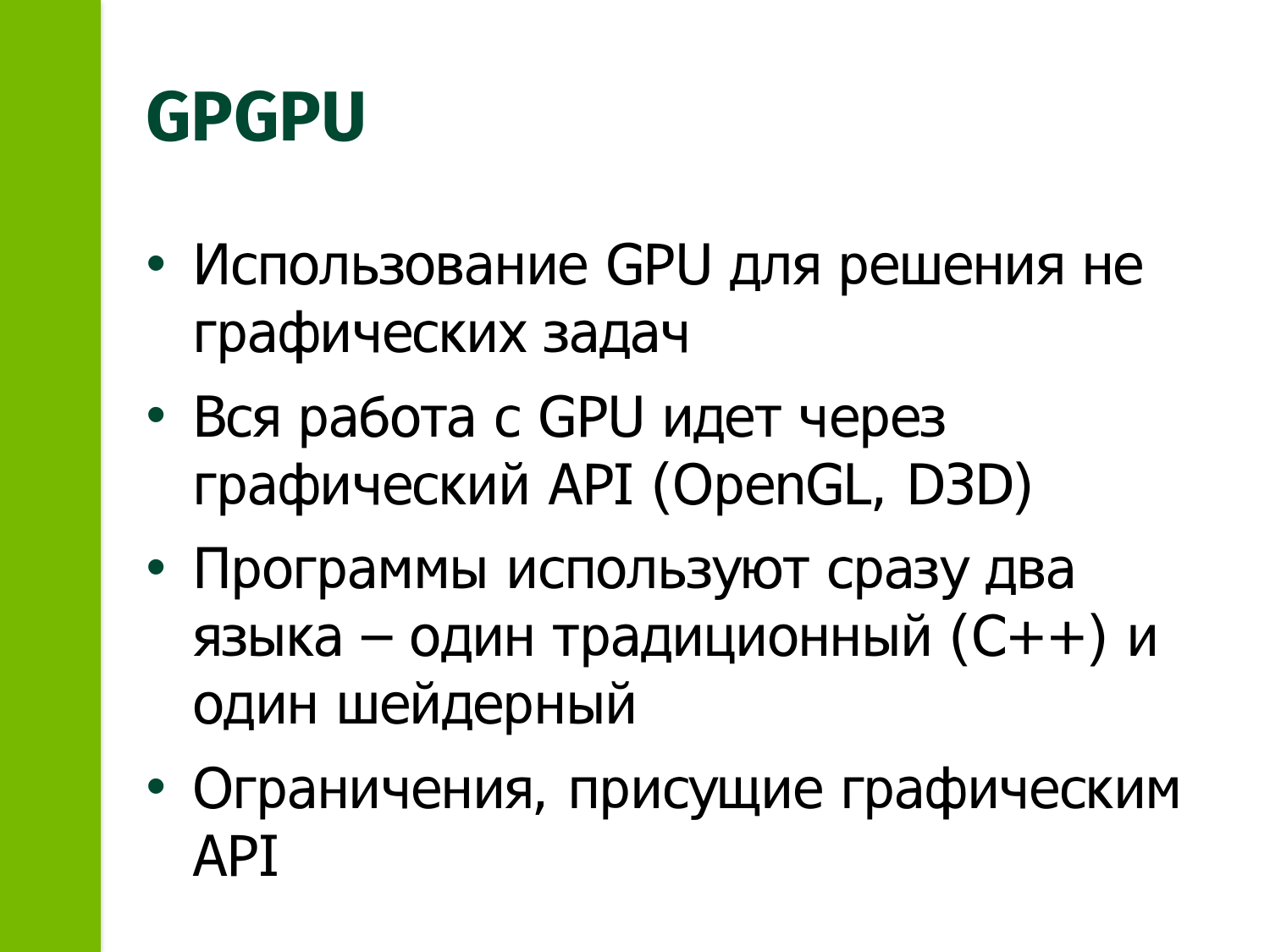

# GPGPU
Использование GPU для решения не графических задач
Вся работа с GPU идет через графический API (OpenGL, D3D)
Программы используют сразу два языка – один традиционный (С++) и один шейдерный
Ограничения, присущие графическим API